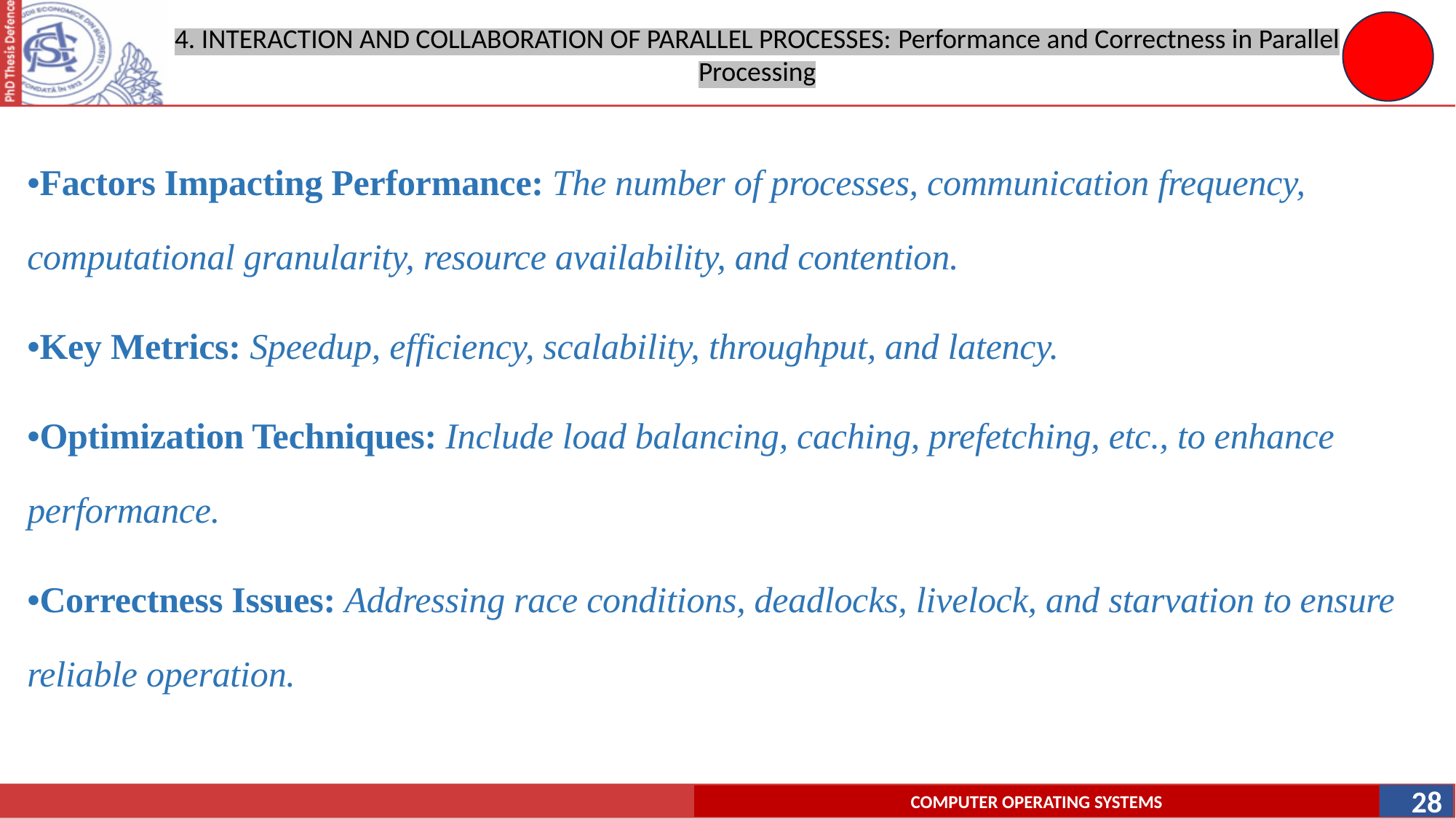

# 4. INTERACTION AND COLLABORATION OF PARALLEL PROCESSES: Performance and Correctness in Parallel Processing
•Factors Impacting Performance: The number of processes, communication frequency, computational granularity, resource availability, and contention.
•Key Metrics: Speedup, efficiency, scalability, throughput, and latency.
•Optimization Techniques: Include load balancing, caching, prefetching, etc., to enhance performance.
•Correctness Issues: Addressing race conditions, deadlocks, livelock, and starvation to ensure reliable operation.
28
COMPUTER OPERATING SYSTEMS